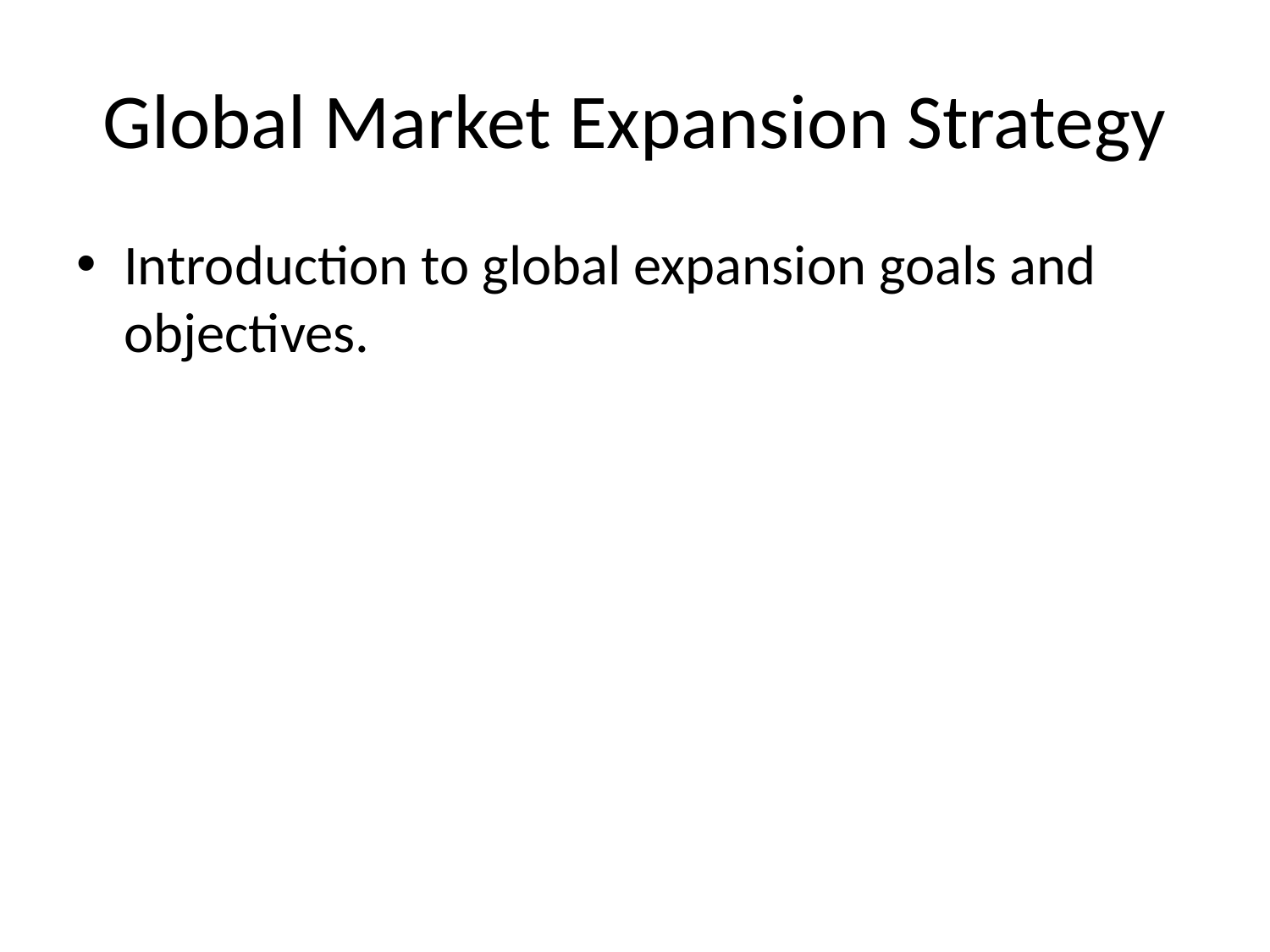

# Global Market Expansion Strategy
Introduction to global expansion goals and objectives.